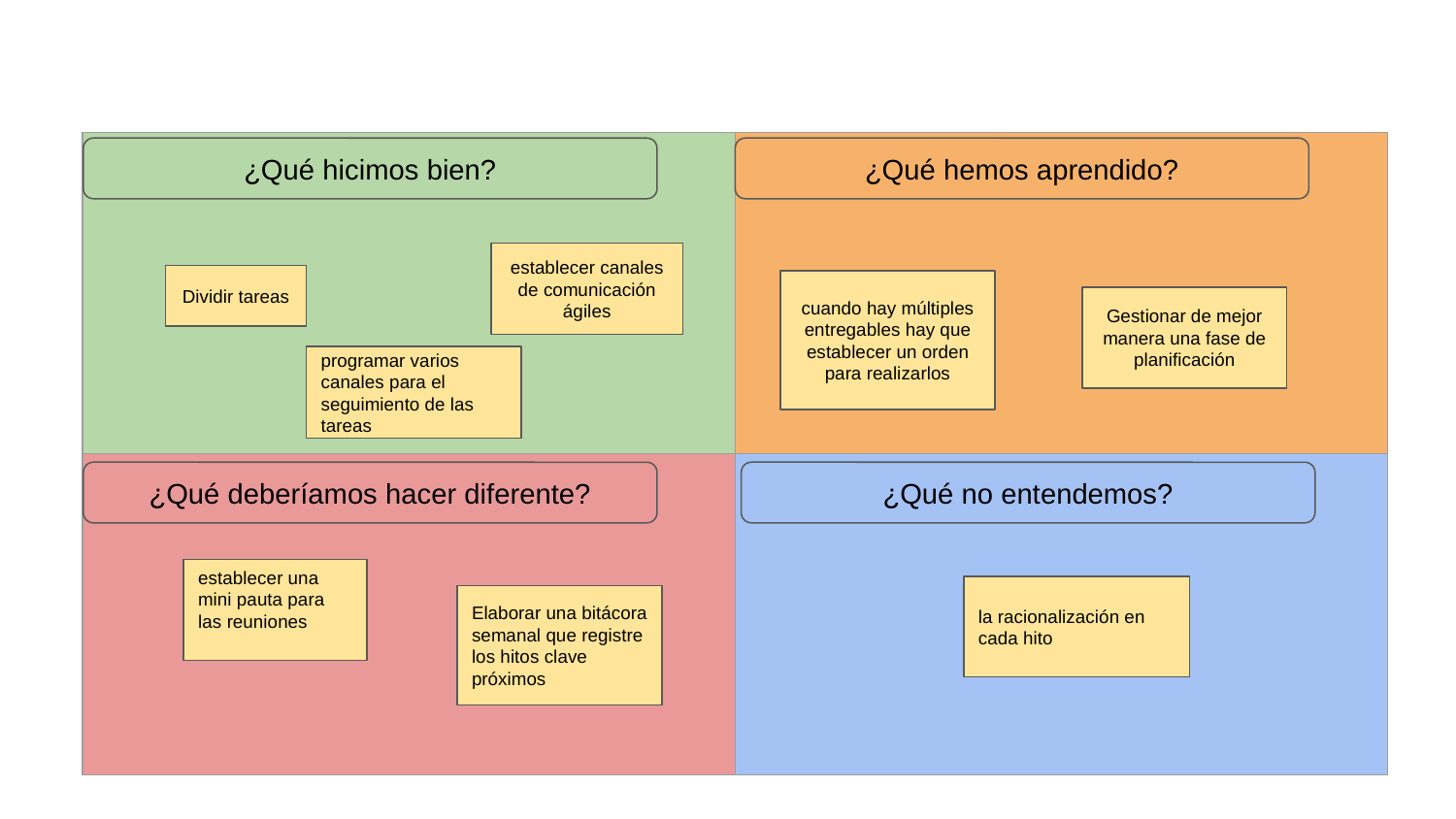

|  |  |
| --- | --- |
|  |  |
¿Qué hicimos bien?
¿Qué hemos aprendido?
establecer canales de comunicación ágiles
Dividir tareas
cuando hay múltiples entregables hay que establecer un orden para realizarlos
Gestionar de mejor manera una fase de planificación
programar varios canales para el seguimiento de las tareas
¿Qué deberíamos hacer diferente?
¿Qué no entendemos?
establecer una mini pauta para las reuniones

la racionalización en cada hito
Elaborar una bitácora semanal que registre los hitos clave próximos